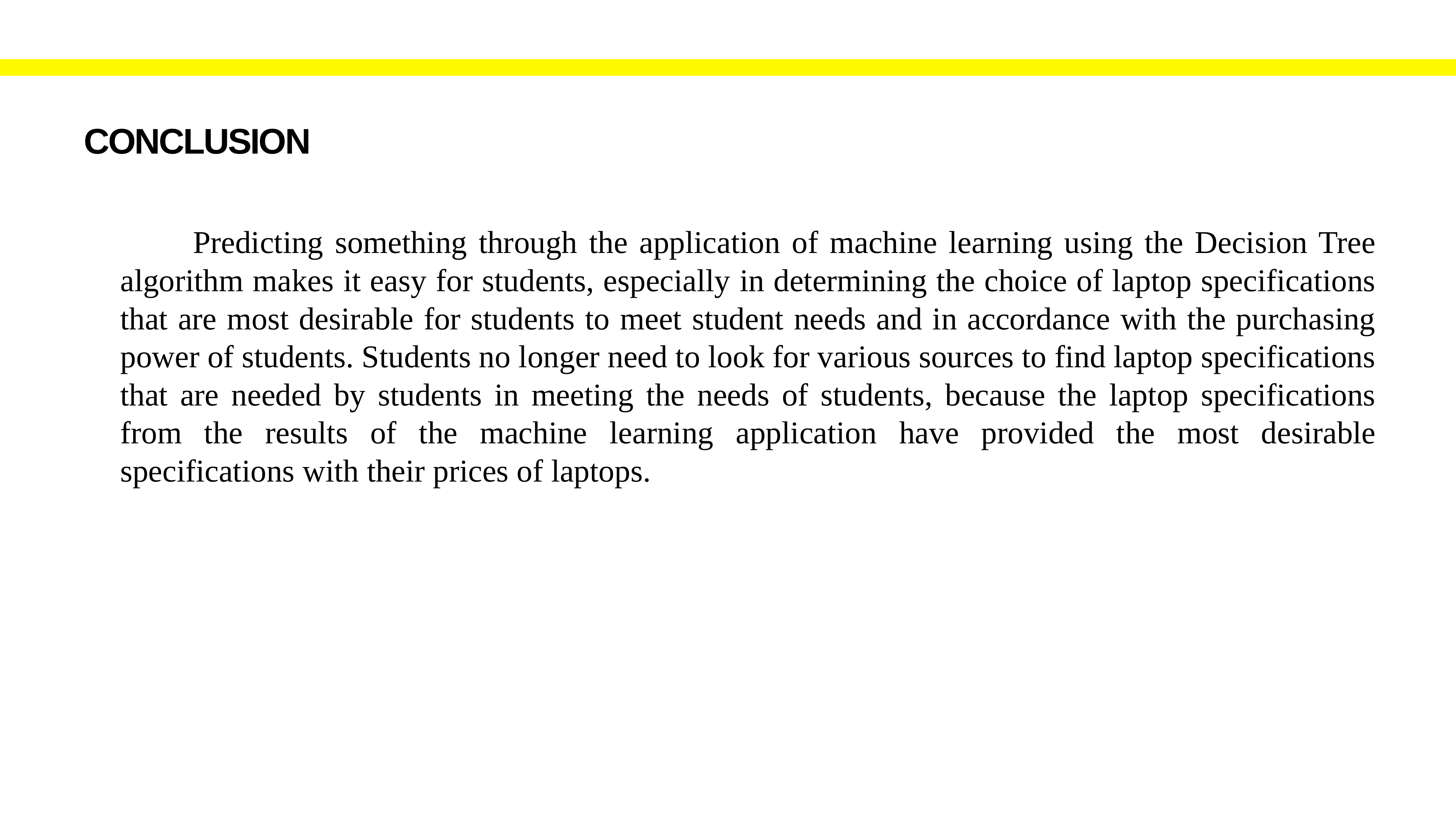

#
Conclusion
          Predicting something through the application of machine learning using the Decision Tree algorithm makes it easy for students, especially in determining the choice of laptop specifications that are most desirable for students to meet student needs and in accordance with the purchasing power of students. Students no longer need to look for various sources to find laptop specifications that are needed by students in meeting the needs of students, because the laptop specifications from the results of the machine learning application have provided the most desirable specifications with their prices of laptops.